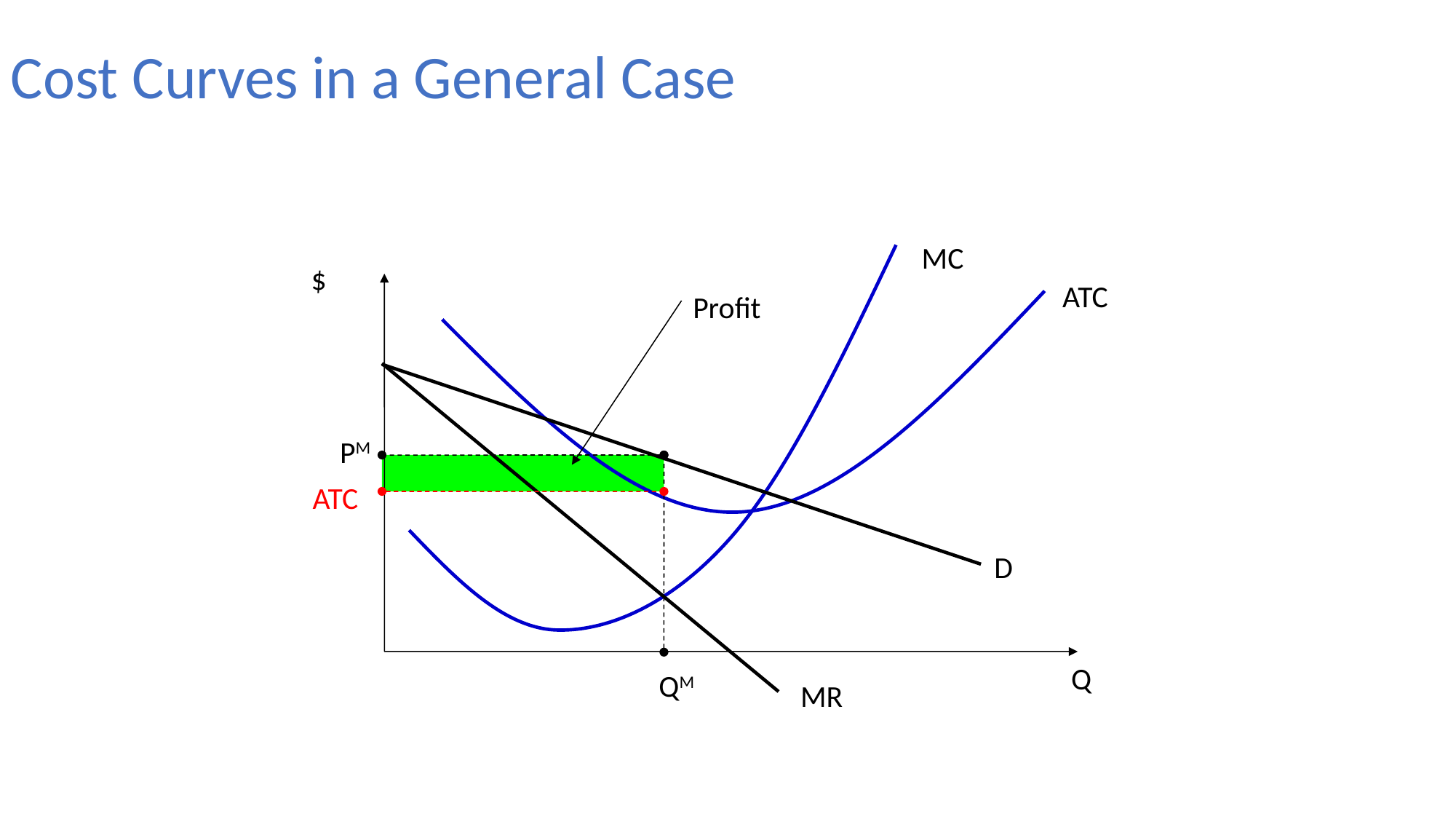

Cost Curves in a General Case
MC

$

Q
ATC

Profit

PM

ATC

D
QM
MR